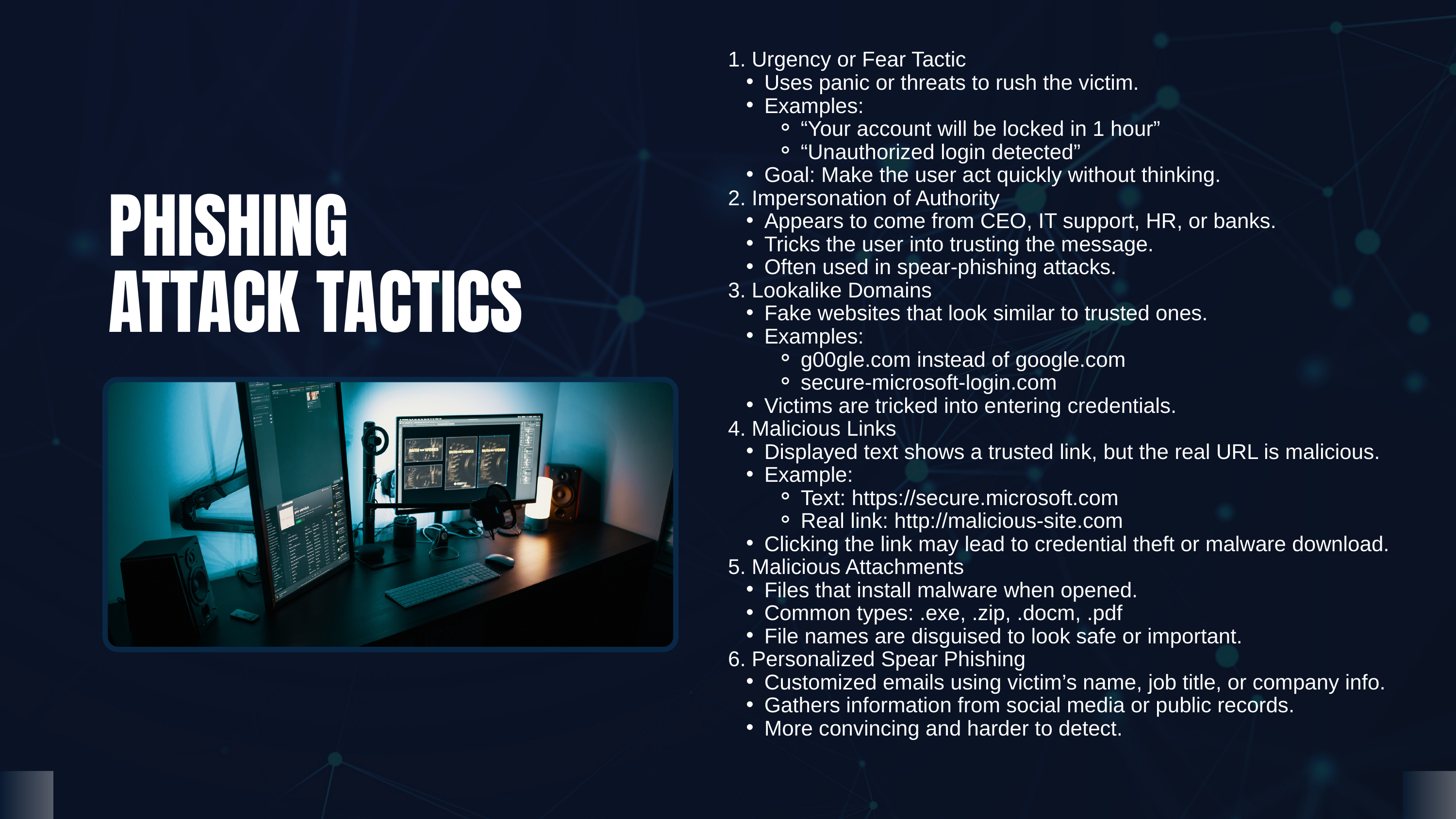

1. Urgency or Fear Tactic
Uses panic or threats to rush the victim.
Examples:
“Your account will be locked in 1 hour”
“Unauthorized login detected”
Goal: Make the user act quickly without thinking.
2. Impersonation of Authority
Appears to come from CEO, IT support, HR, or banks.
Tricks the user into trusting the message.
Often used in spear-phishing attacks.
3. Lookalike Domains
Fake websites that look similar to trusted ones.
Examples:
g00gle.com instead of google.com
secure-microsoft-login.com
Victims are tricked into entering credentials.
4. Malicious Links
Displayed text shows a trusted link, but the real URL is malicious.
Example:
Text: https://secure.microsoft.com
Real link: http://malicious-site.com
Clicking the link may lead to credential theft or malware download.
5. Malicious Attachments
Files that install malware when opened.
Common types: .exe, .zip, .docm, .pdf
File names are disguised to look safe or important.
6. Personalized Spear Phishing
Customized emails using victim’s name, job title, or company info.
Gathers information from social media or public records.
More convincing and harder to detect.
PHISHING
ATTACK TACTICS